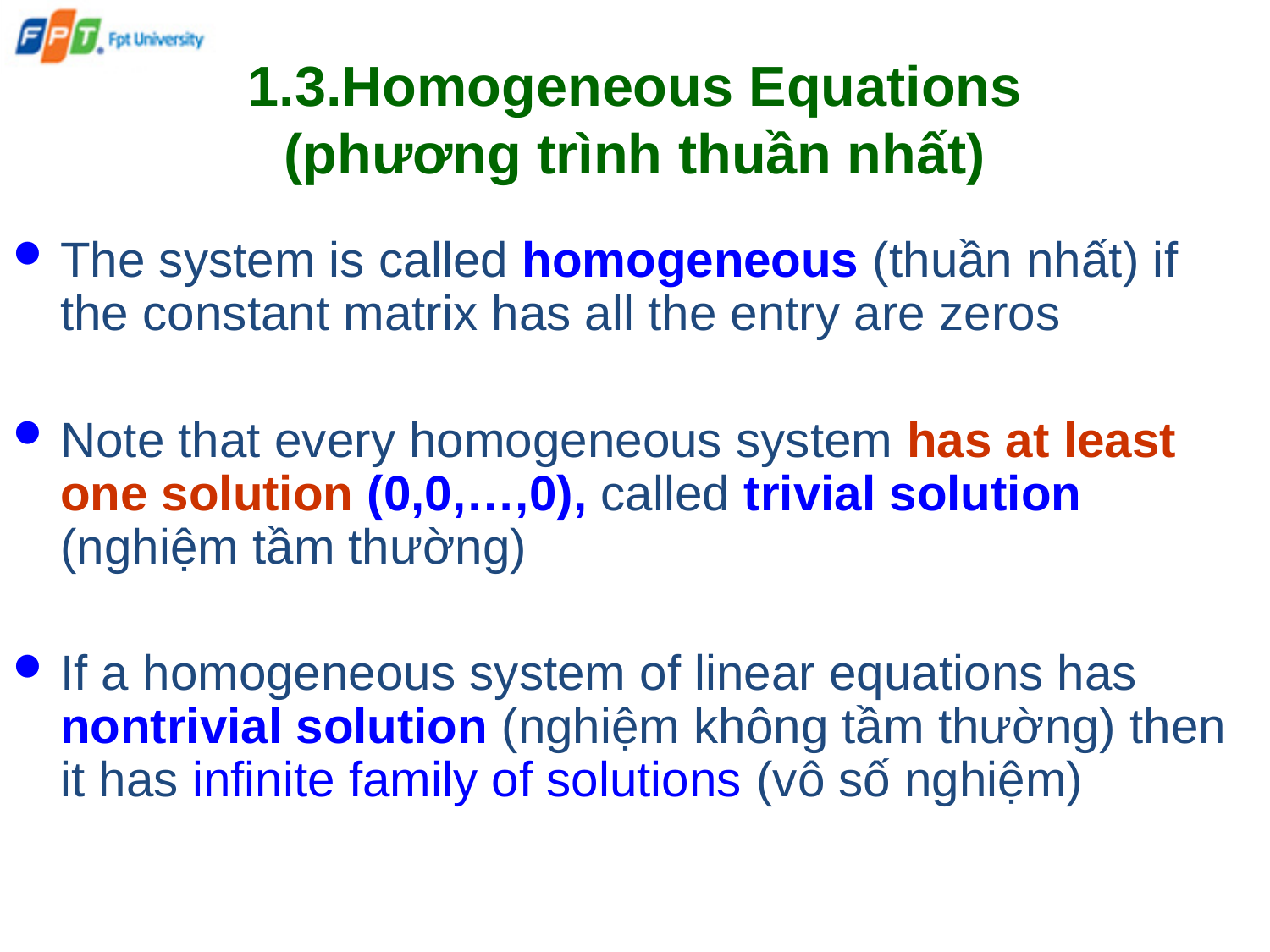

# 1.3.Homogeneous Equations (phương trình thuần nhất)
The system is called homogeneous (thuần nhất) if the constant matrix has all the entry are zeros

Note that every homogeneous system has at least one solution (0,0,…,0), called trivial solution (nghiệm tầm thường)

If a homogeneous system of linear equations has nontrivial solution (nghiệm không tầm thường) then it has infinite family of solutions (vô số nghiệm)